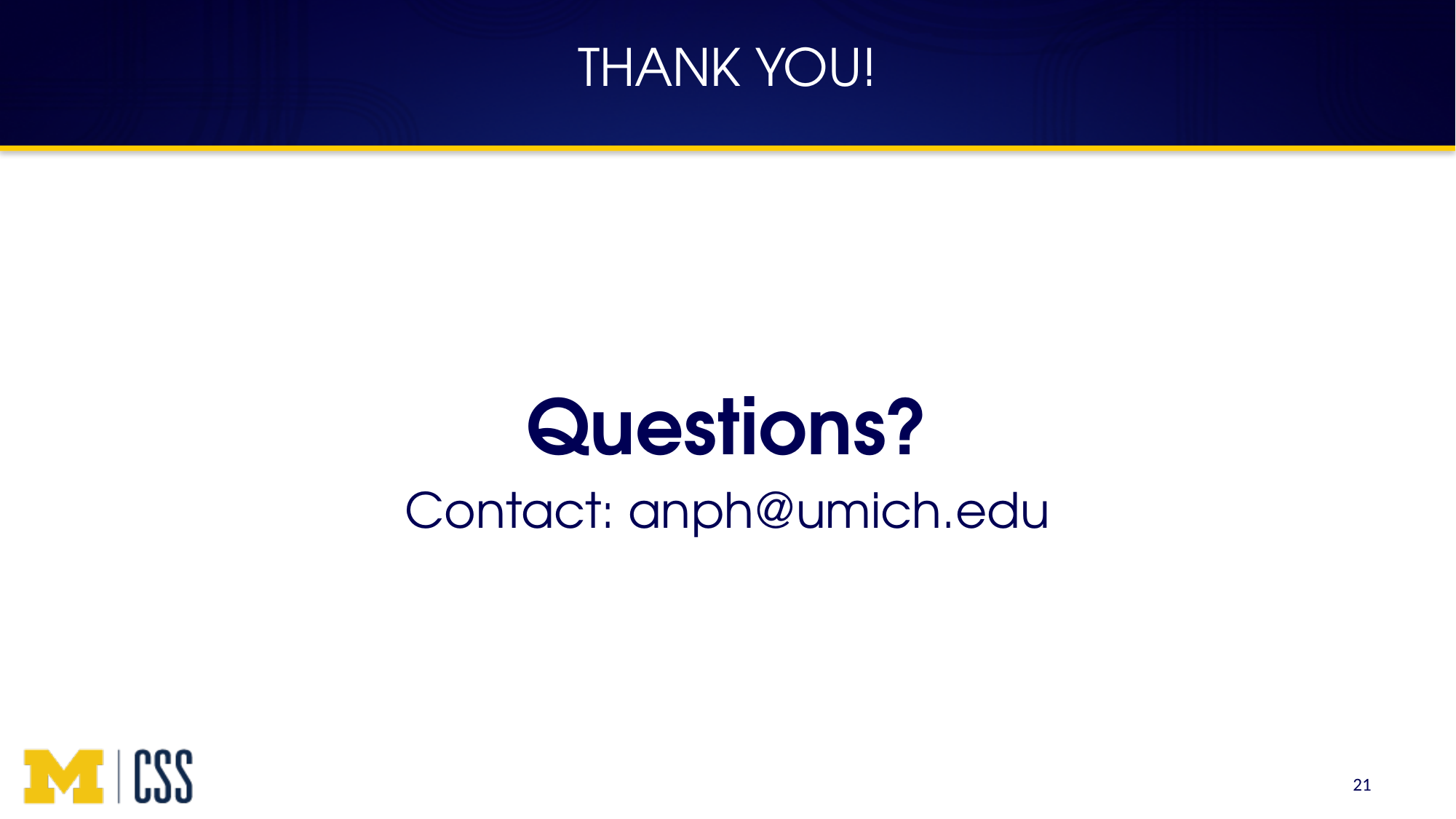

# THANK YOU!
Questions?
Contact: anph@umich.edu
21